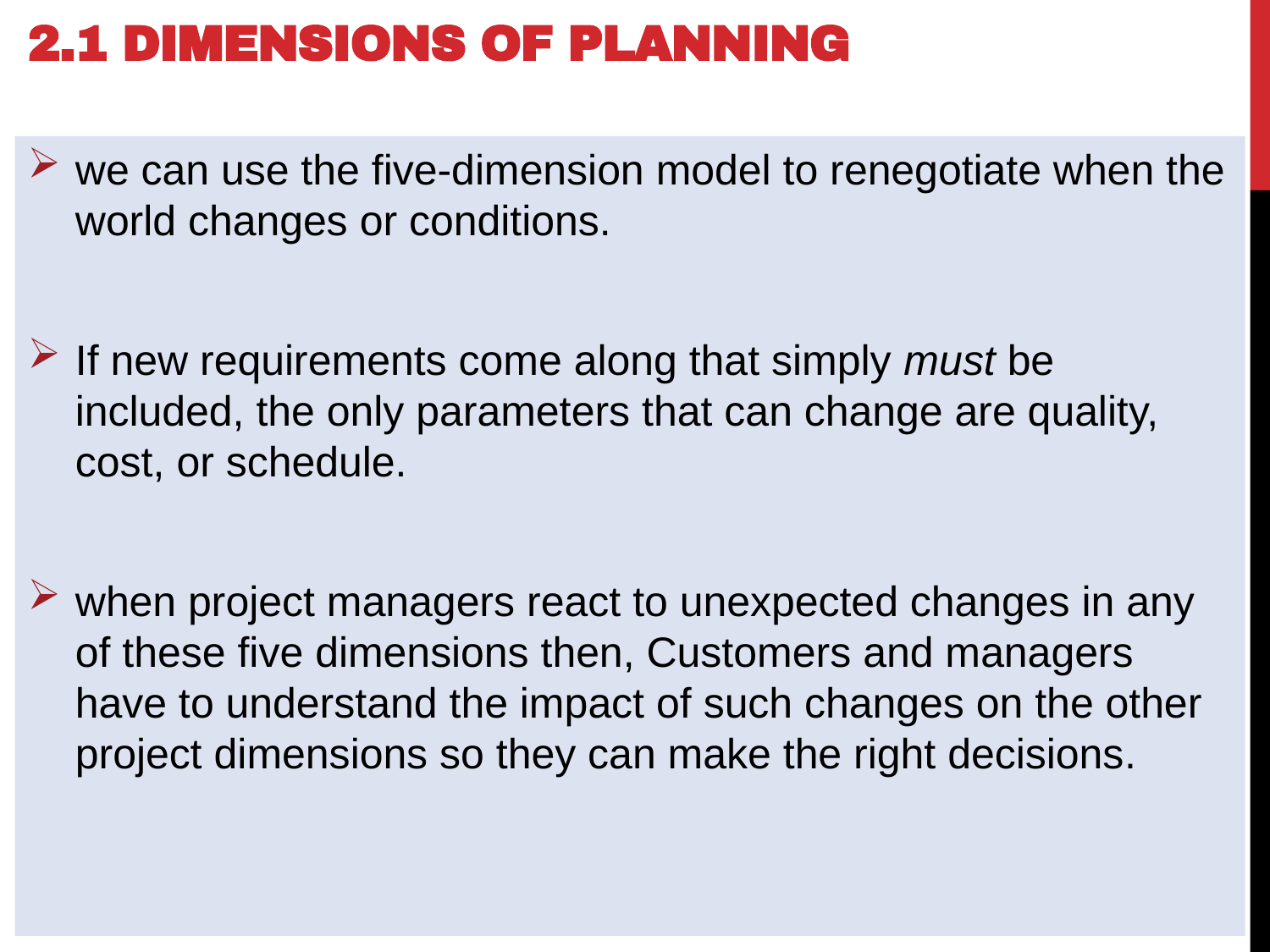

# 2.1 Dimensions of planning
we can use the five-dimension model to renegotiate when the world changes or conditions.

If new requirements come along that simply must be included, the only parameters that can change are quality, cost, or schedule.

when project managers react to unexpected changes in any of these five dimensions then, Customers and managers have to understand the impact of such changes on the other project dimensions so they can make the right decisions.